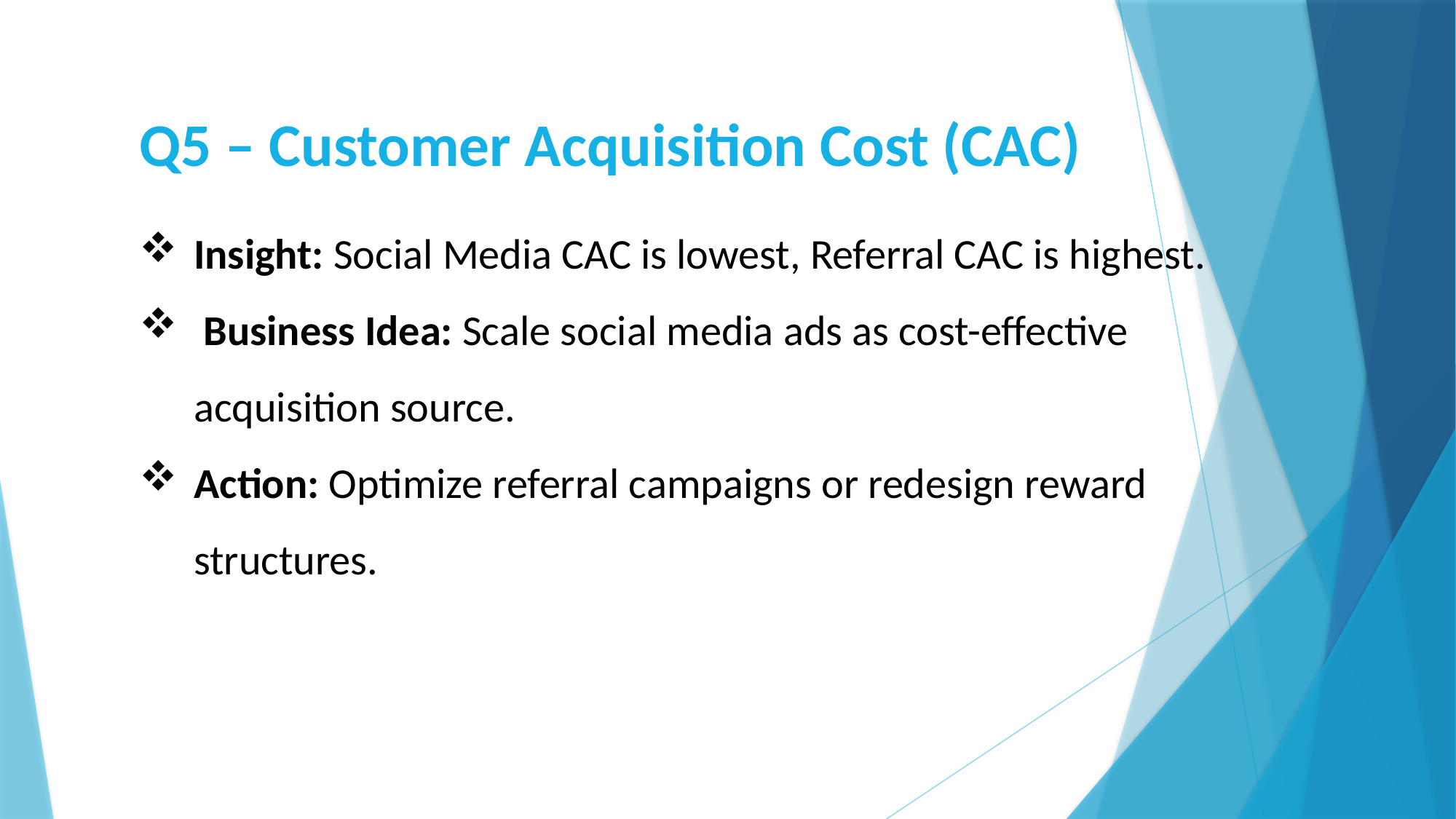

# Q5 – Customer Acquisition Cost (CAC)
Insight: Social Media CAC is lowest, Referral CAC is highest.
 Business Idea: Scale social media ads as cost-effective acquisition source.
Action: Optimize referral campaigns or redesign reward structures.